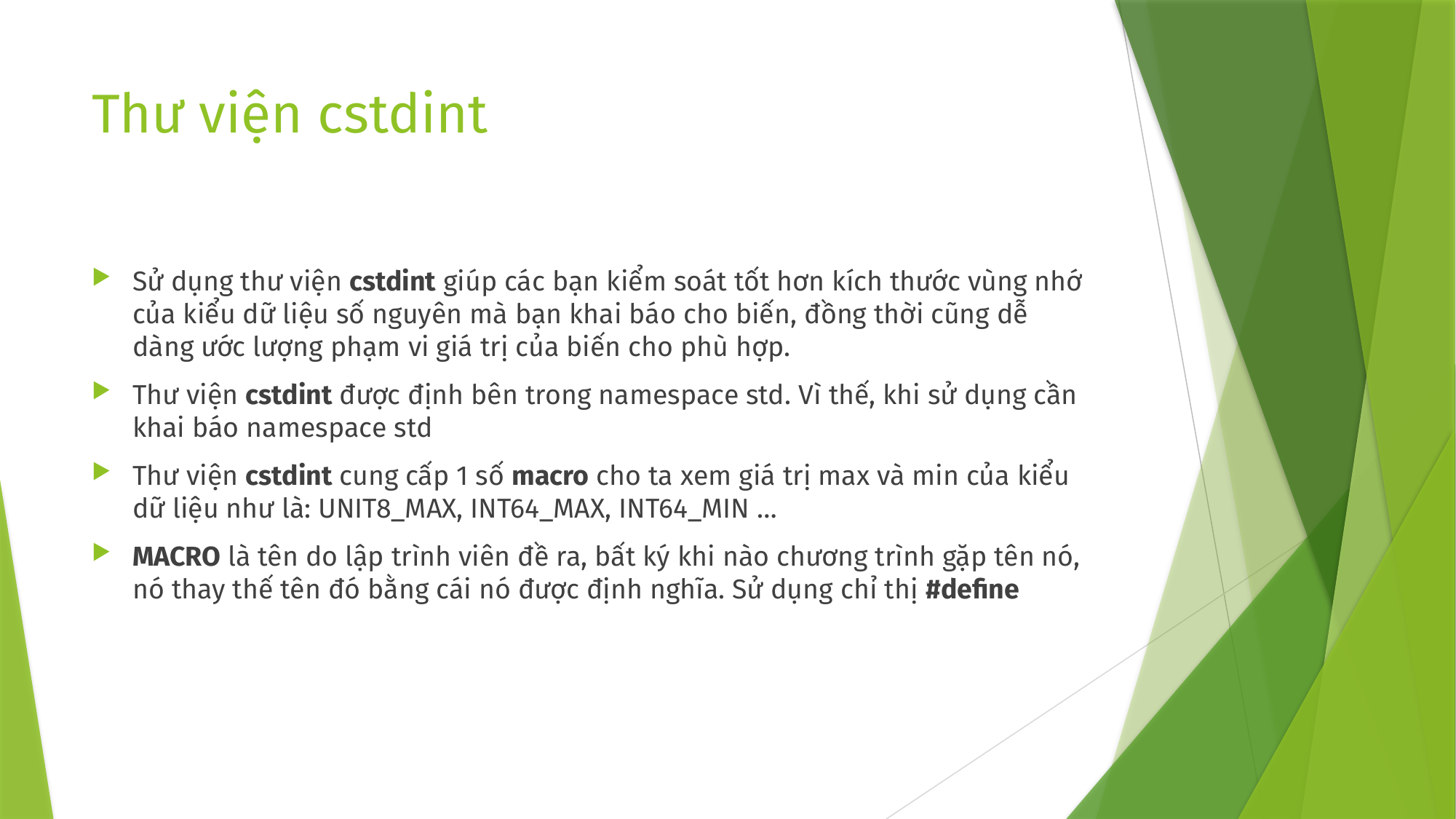

# Thư viện cstdint
Sử dụng thư viện cstdint giúp các bạn kiểm soát tốt hơn kích thước vùng nhớ của kiểu dữ liệu số nguyên mà bạn khai báo cho biến, đồng thời cũng dễ dàng ước lượng phạm vi giá trị của biến cho phù hợp.
Thư viện cstdint được định bên trong namespace std. Vì thế, khi sử dụng cần khai báo namespace std
Thư viện cstdint cung cấp 1 số macro cho ta xem giá trị max và min của kiểu dữ liệu như là: UNIT8_MAX, INT64_MAX, INT64_MIN …
MACRO là tên do lập trình viên đề ra, bất ký khi nào chương trình gặp tên nó, nó thay thế tên đó bằng cái nó được định nghĩa. Sử dụng chỉ thị #define